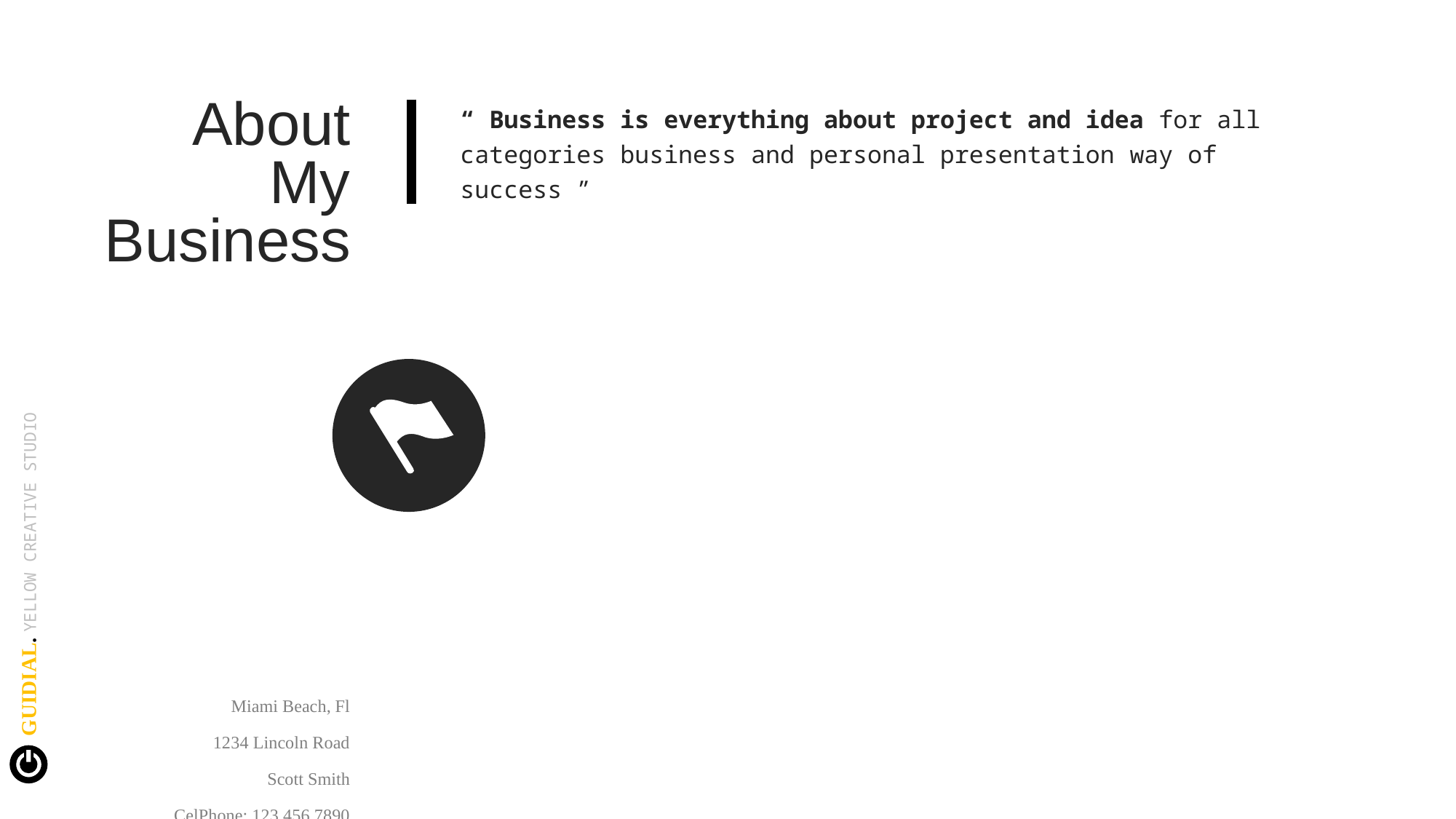

About
My Business
“ Business is everything about project and idea for all categories business and personal presentation way of success ”

GUIDIAL. YELLOW CREATIVE STUDIO

About Company
Miami Beach, Fl
1234 Lincoln Road
Scott Smith
CelPhone: 123 456 7890

Lorem ipsum dolor sit amet, consectetur adipiscing elit. Sed efficitur pulvinar dolor auctor. Pellentesque vitae nisl varius, eso pretium eros ac, suscipit dui.